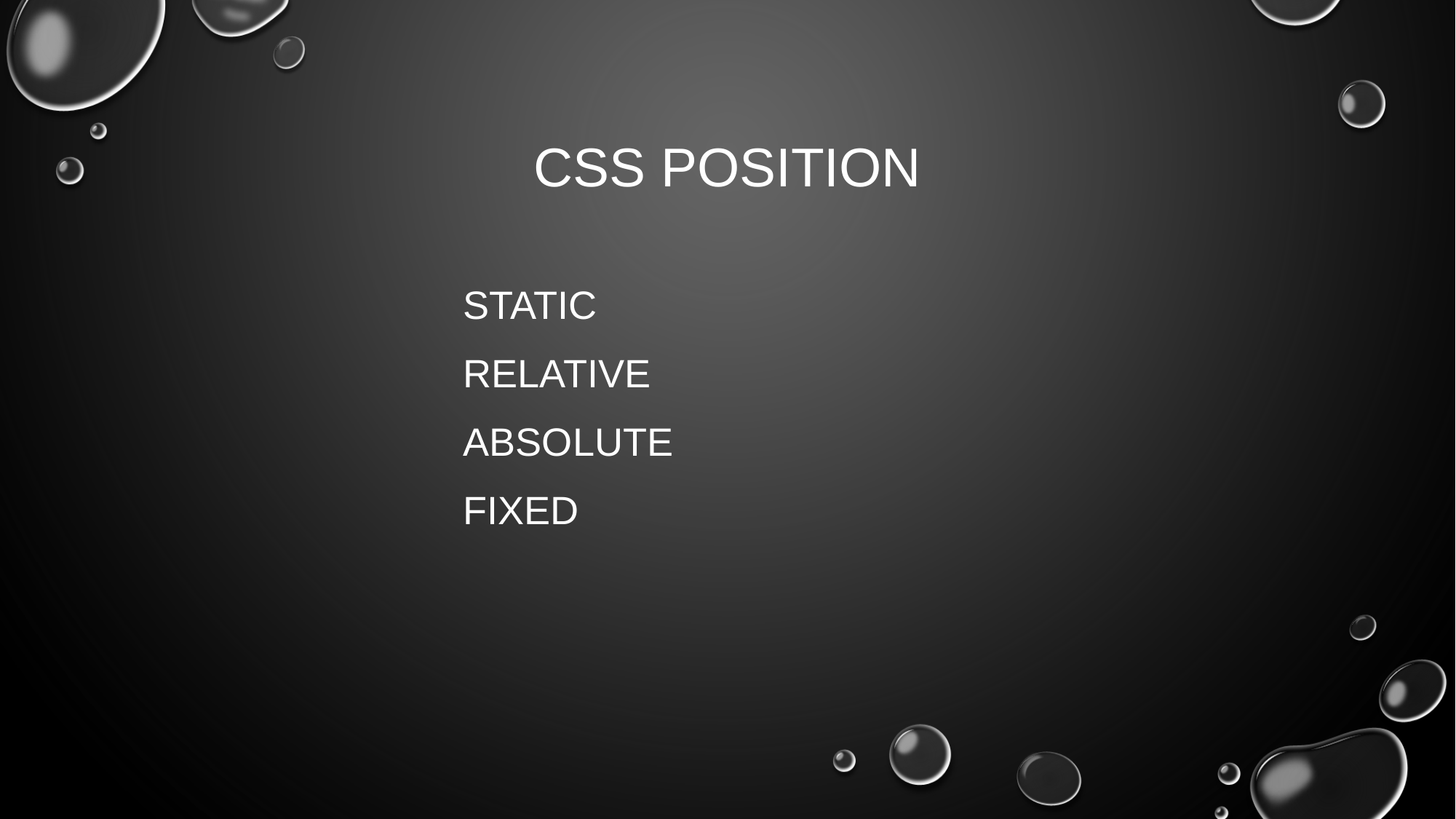

# CSS POSITION
STATIC
RELATIVE
Absolute
FIXED